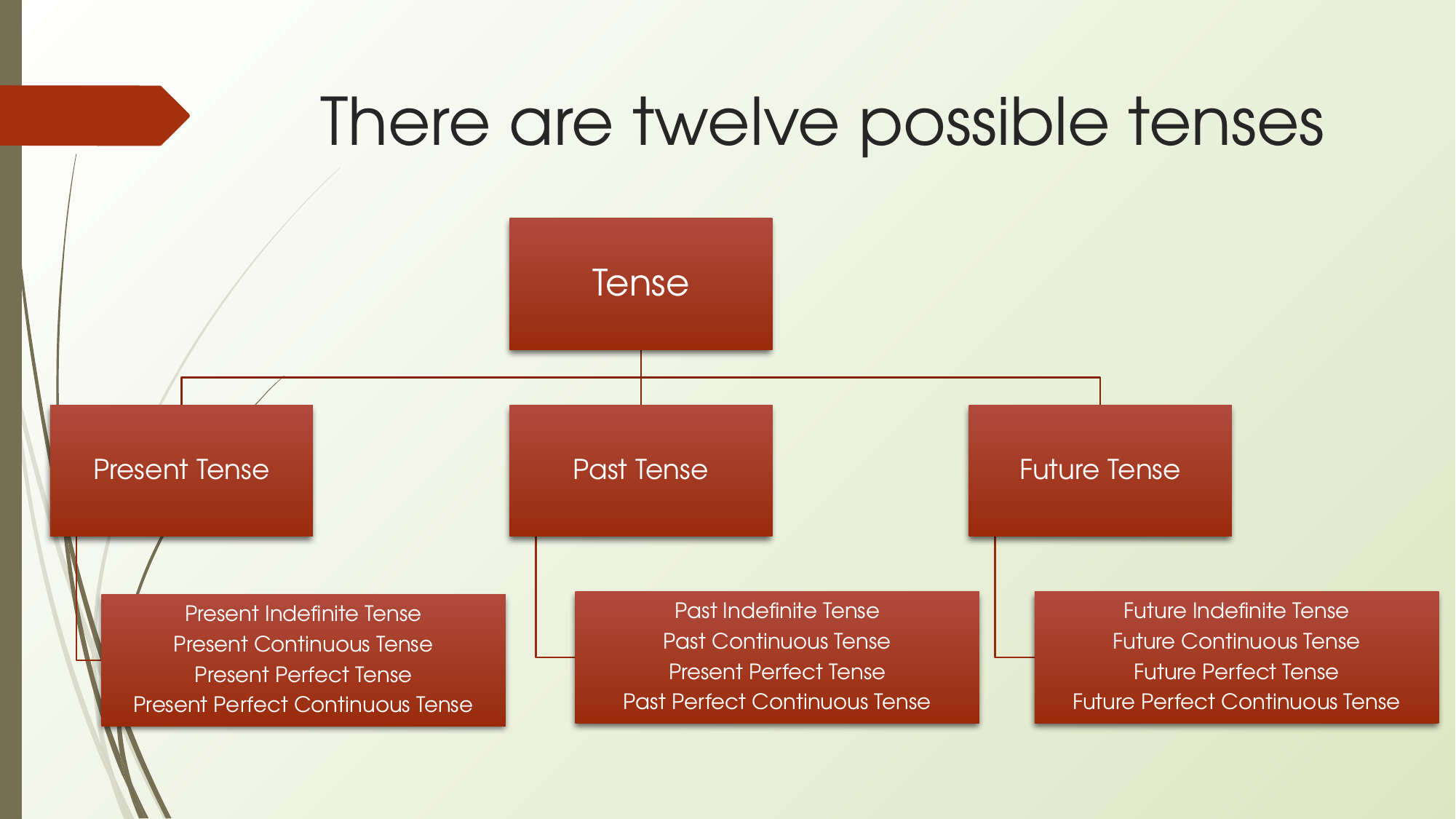

# There are twelve possible tenses

Tense

Present Tense

Past Tense

Future Tense

Past Indefinite Tense
Past Continuous Tense
Present Perfect Tense
Past Perfect Continuous Tense

Future Indefinite Tense
Future Continuous Tense
Future Perfect Tense
Future Perfect Continuous Tense

Present Indefinite Tense
Present Continuous Tense
Present Perfect Tense
Present Perfect Continuous Tense